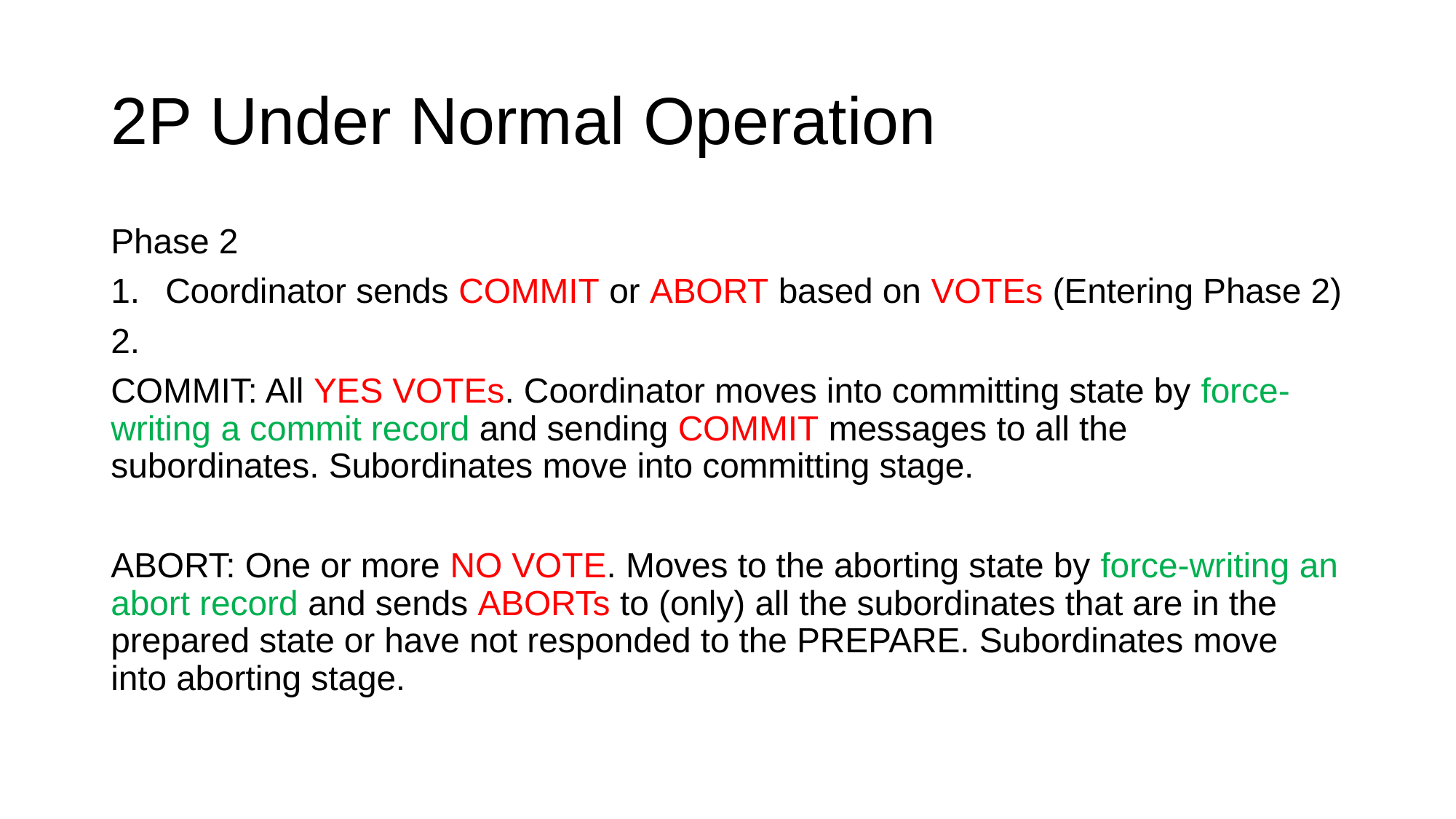

# 2P Under Normal Operation
Phase 2
Coordinator sends COMMIT or ABORT based on VOTEs (Entering Phase 2)

COMMIT: All YES VOTEs. Coordinator moves into committing state by force-writing a commit record and sending COMMIT messages to all the subordinates. Subordinates move into committing stage.

ABORT: One or more NO VOTE. Moves to the aborting state by force-writing an abort record and sends ABORTs to (only) all the subordinates that are in the prepared state or have not responded to the PREPARE. Subordinates move into aborting stage.